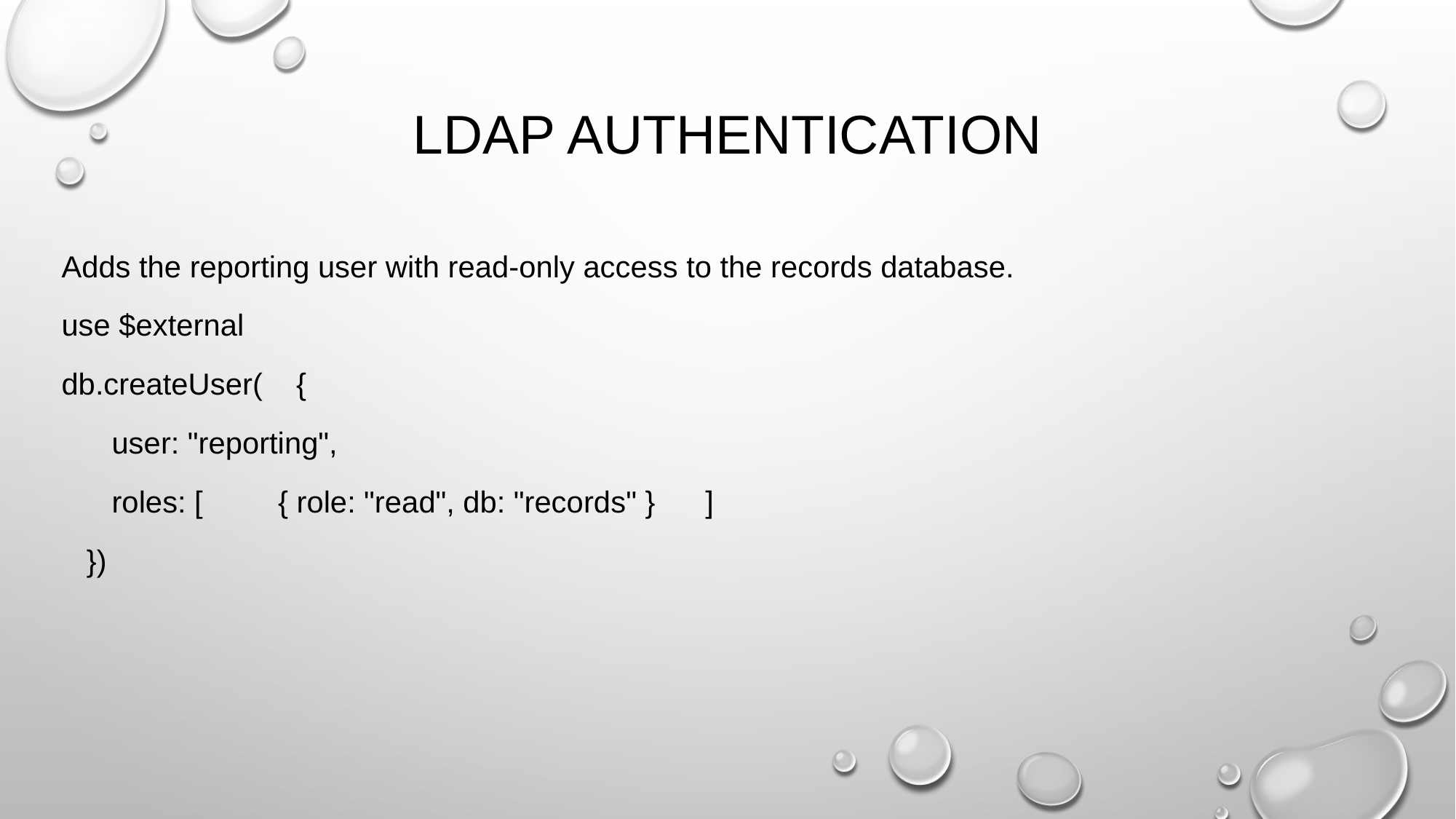

# LDAP Authentication
Adds the reporting user with read-only access to the records database.
use $external
db.createUser(    {
      user: "reporting",
      roles: [         { role: "read", db: "records" }      ]
   })